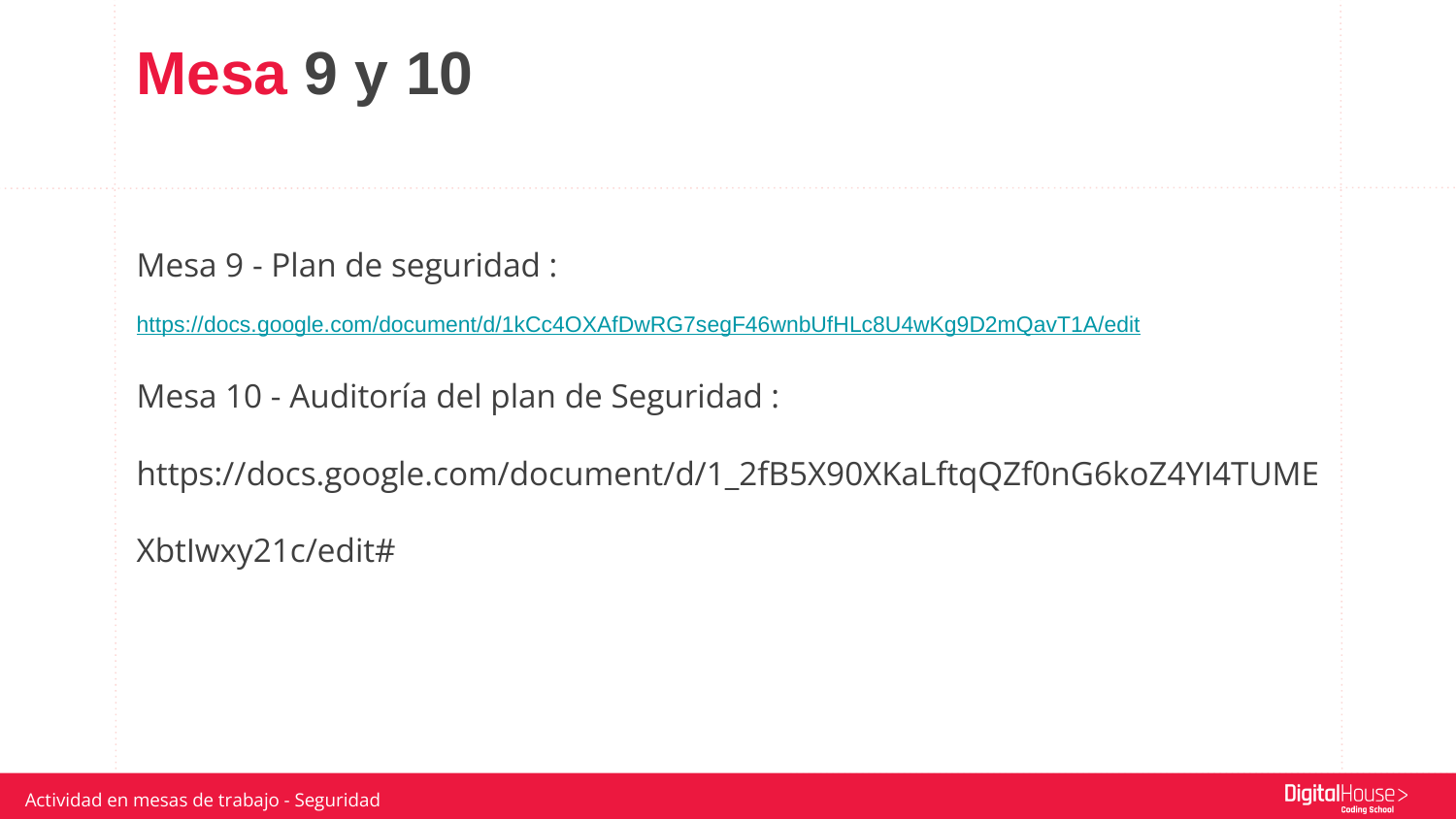

Mesa 9 y 10
Mesa 9 - Plan de seguridad :
https://docs.google.com/document/d/1kCc4OXAfDwRG7segF46wnbUfHLc8U4wKg9D2mQavT1A/edit
Mesa 10 - Auditoría del plan de Seguridad :   https://docs.google.com/document/d/1_2fB5X90XKaLftqQZf0nG6koZ4YI4TUMEXbtIwxy21c/edit#